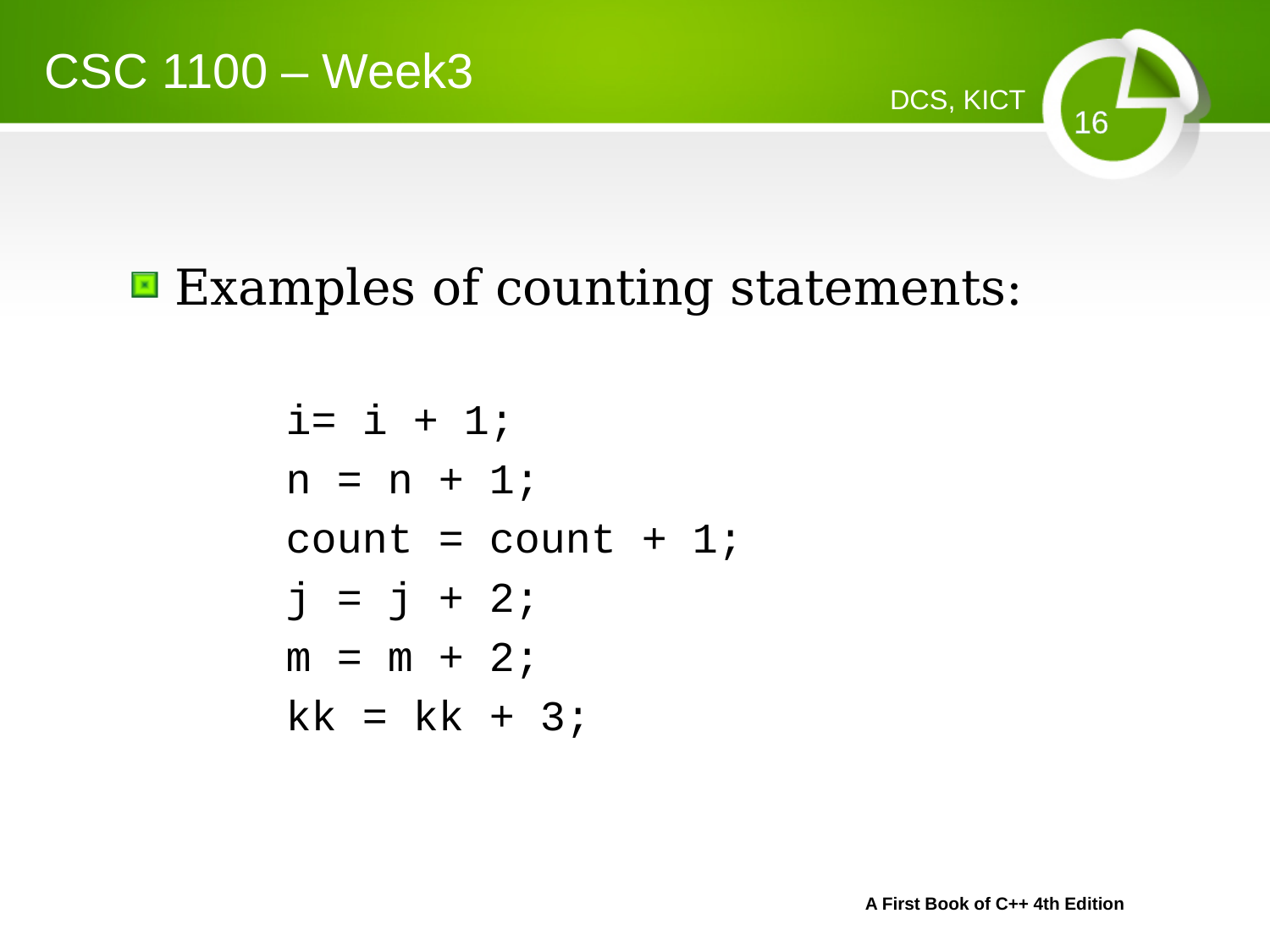

CSC 1100 – Week3
DCS, KICT
16
Examples of counting statements:

i= i + 1;
n = n + 1;
count = count + 1;
j = j + 2;
m = m + 2;
kk = kk + 3;
A First Book of C++ 4th Edition
16